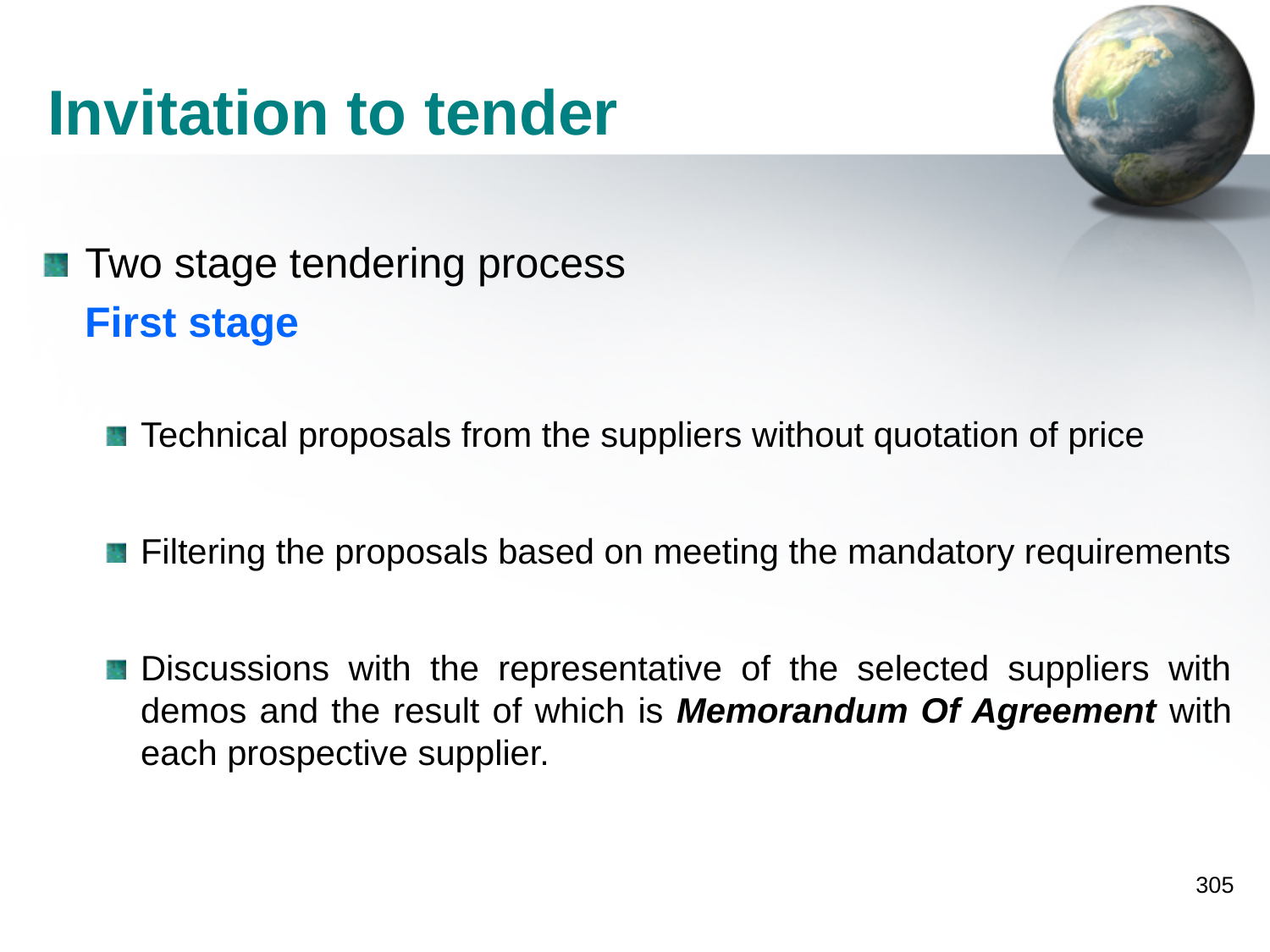

Invitation to tender
Two stage tendering process
    First stage

Technical proposals from the suppliers without quotation of price

Filtering the proposals based on meeting the mandatory requirements

Discussions with the representative of the selected suppliers with demos and the result of which is Memorandum Of Agreement with each prospective supplier.

305